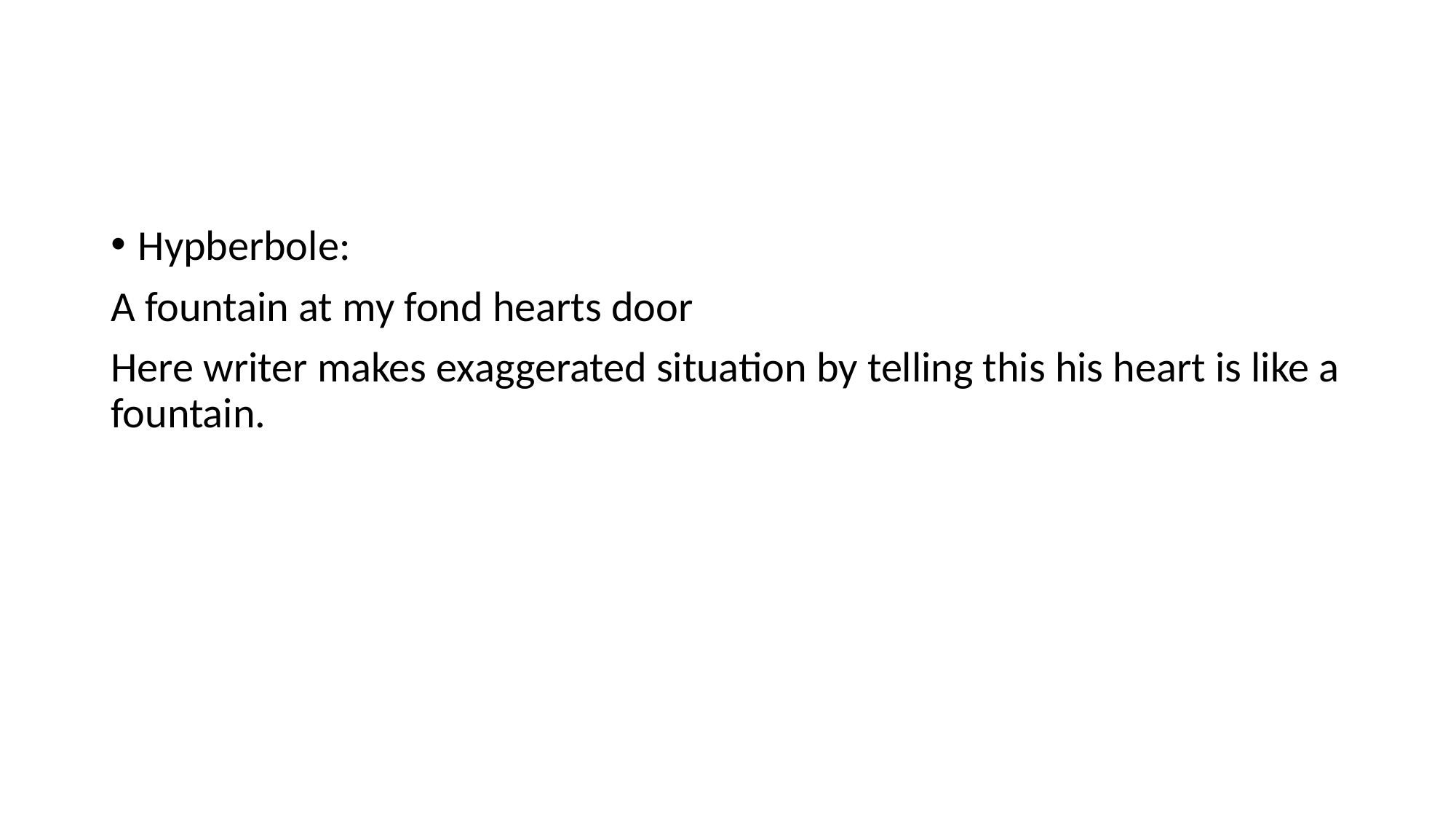

#
Hypberbole:
A fountain at my fond hearts door
Here writer makes exaggerated situation by telling this his heart is like a fountain.